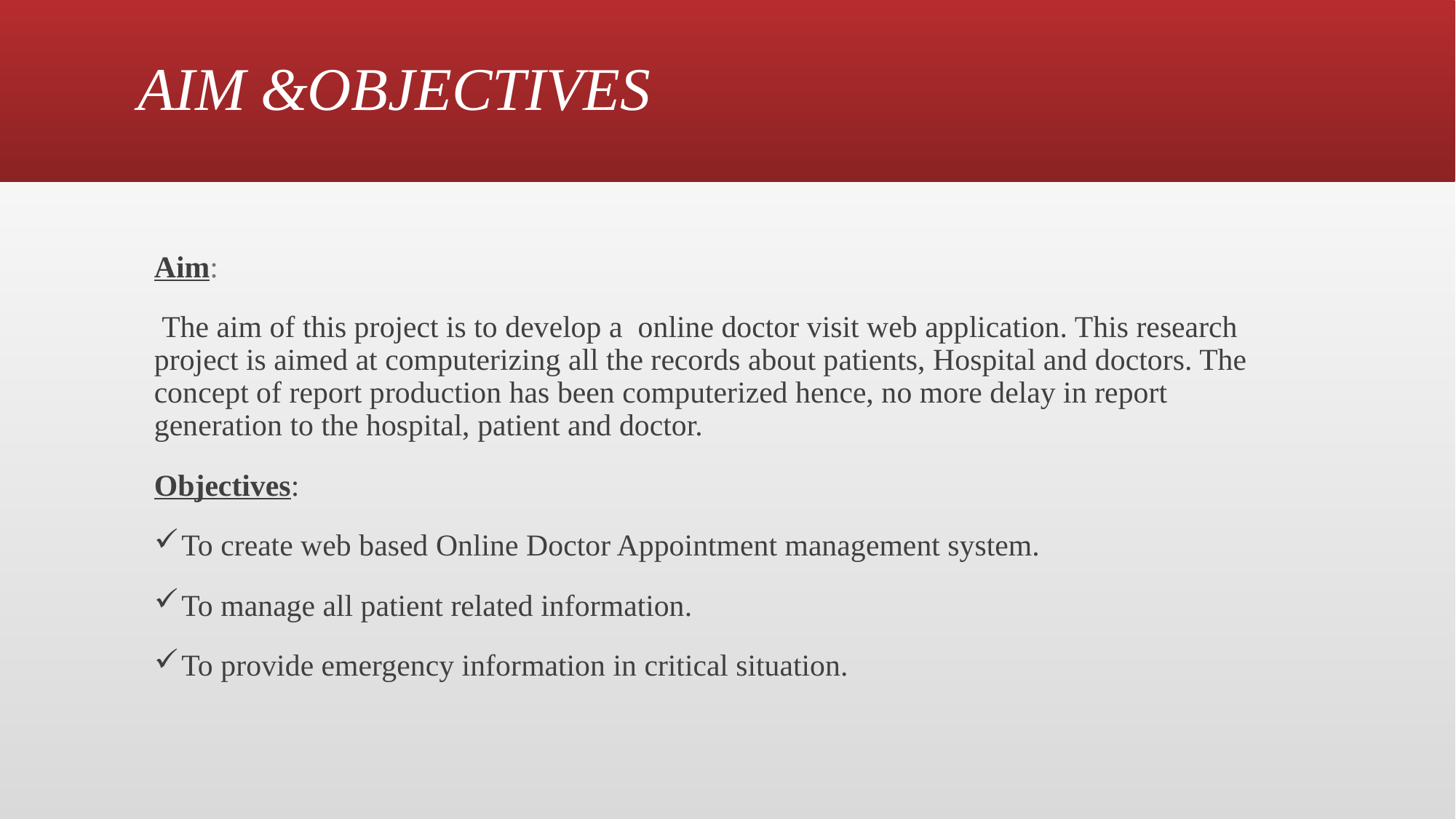

# AIM &OBJECTIVES
Aim:
 The aim of this project is to develop a  online doctor visit web application. This research project is aimed at computerizing all the records about patients, Hospital and doctors. The concept of report production has been computerized hence, no more delay in report generation to the hospital, patient and doctor.
Objectives:
To create web based Online Doctor Appointment management system.
To manage all patient related information.
To provide emergency information in critical situation.